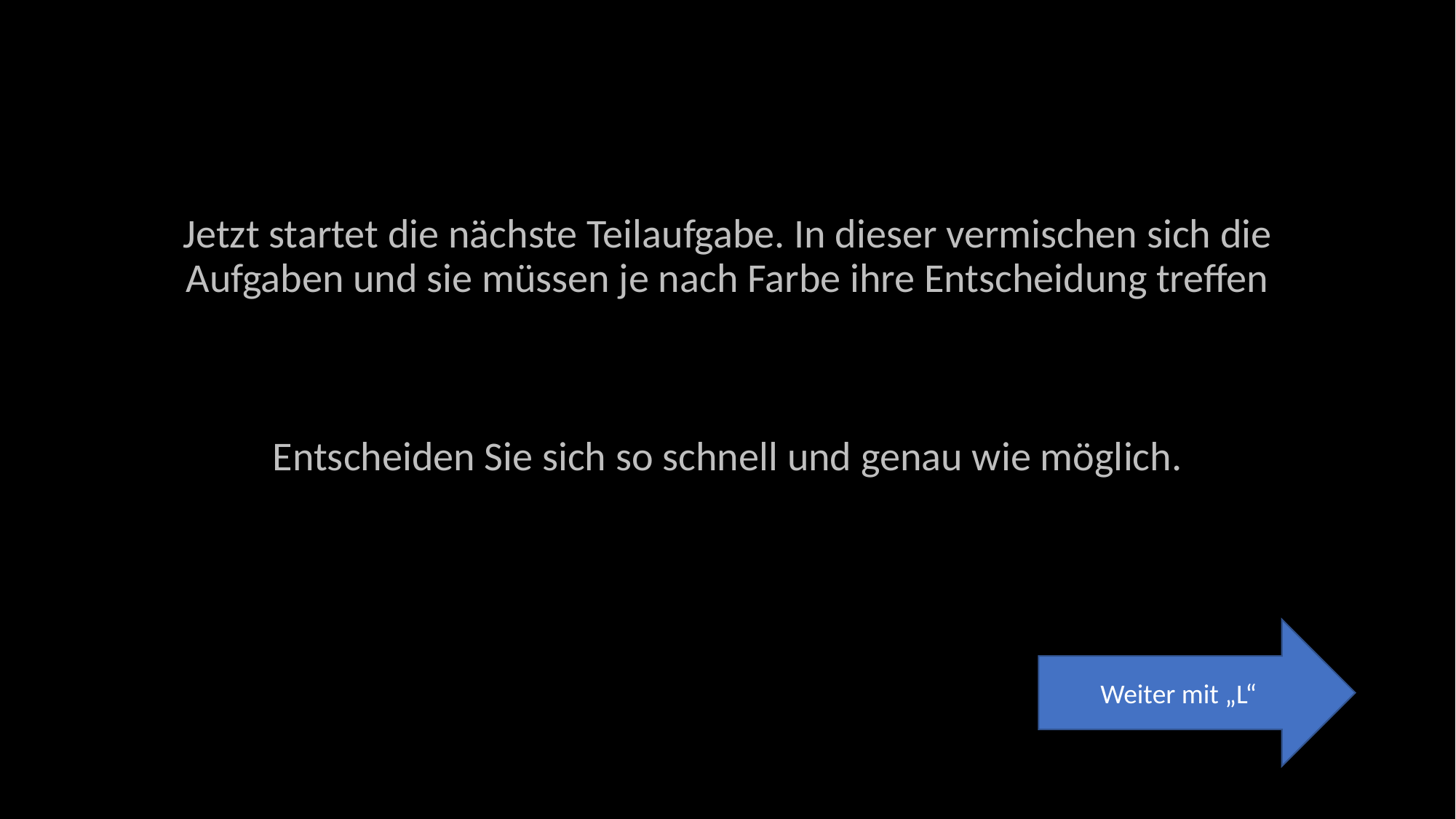

Jetzt startet die nächste Teilaufgabe. In dieser vermischen sich die Aufgaben und sie müssen je nach Farbe ihre Entscheidung treffen

Entscheiden Sie sich so schnell und genau wie möglich.

Weiter mit „L“